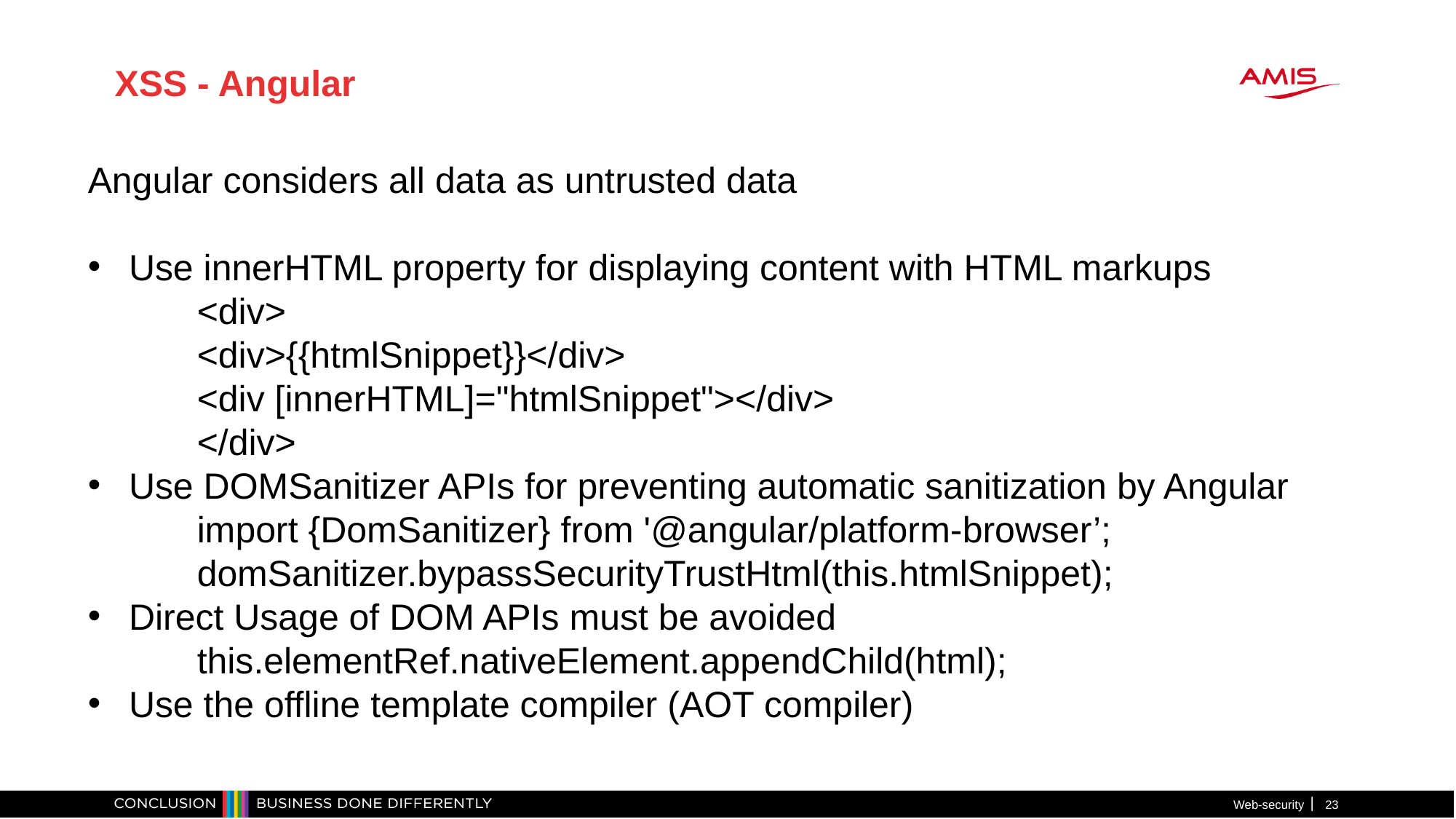

XSS - Angular

Angular considers all data as untrusted data

Use innerHTML property for displaying content with HTML markups
	<div>
<div>{{htmlSnippet}}</div>
<div [innerHTML]="htmlSnippet"></div>
</div>
Use DOMSanitizer APIs for preventing automatic sanitization by Angular
	import {DomSanitizer} from '@angular/platform-browser’;
	domSanitizer.bypassSecurityTrustHtml(this.htmlSnippet);
Direct Usage of DOM APIs must be avoided
	this.elementRef.nativeElement.appendChild(html);
Use the offline template compiler (AOT compiler)

Web-security
23